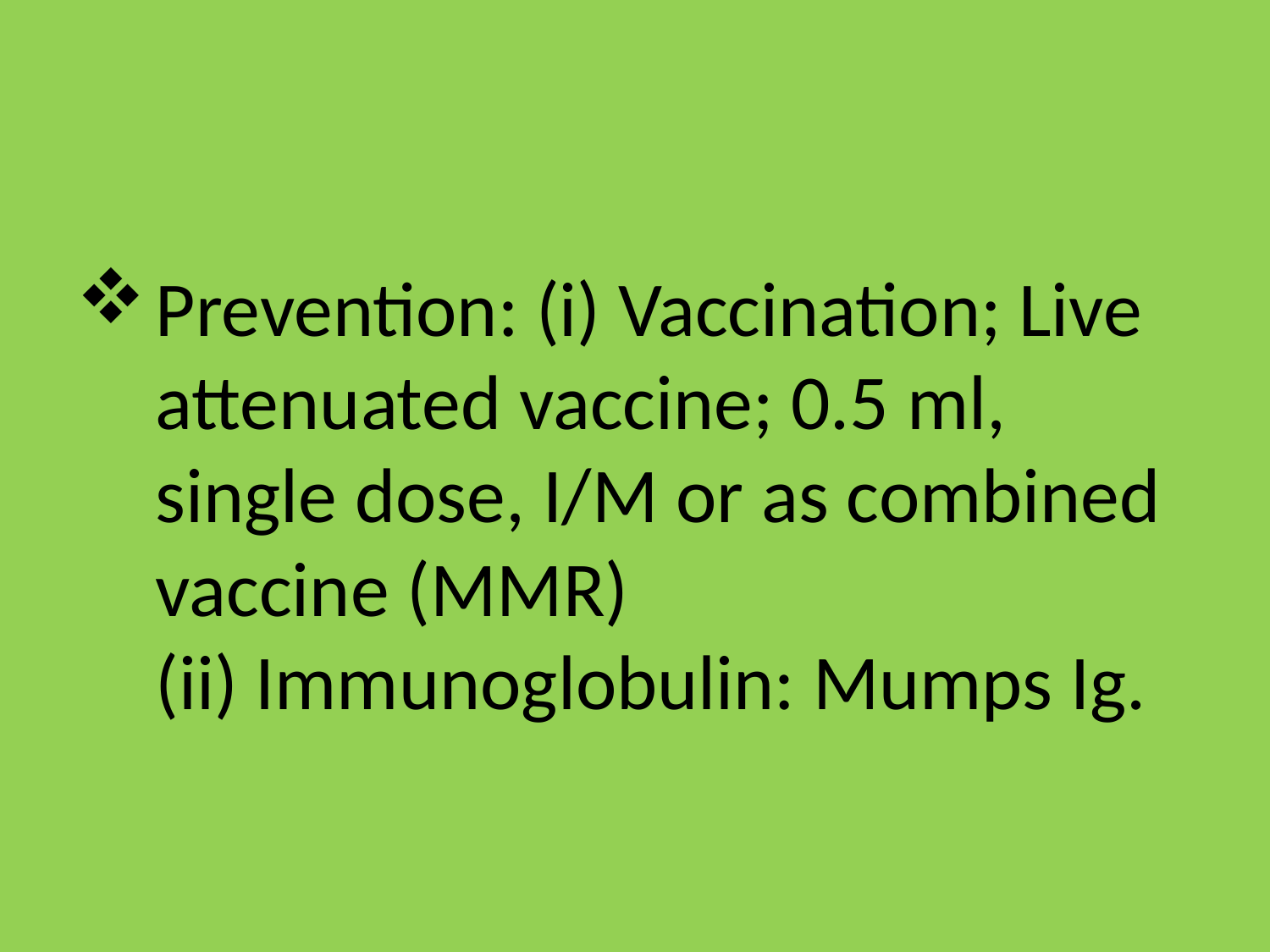

# Prevention: (i) Vaccination; Live attenuated vaccine; 0.5 ml, single dose, I/M or as combined vaccine (MMR) (ii) Immunoglobulin: Mumps Ig.